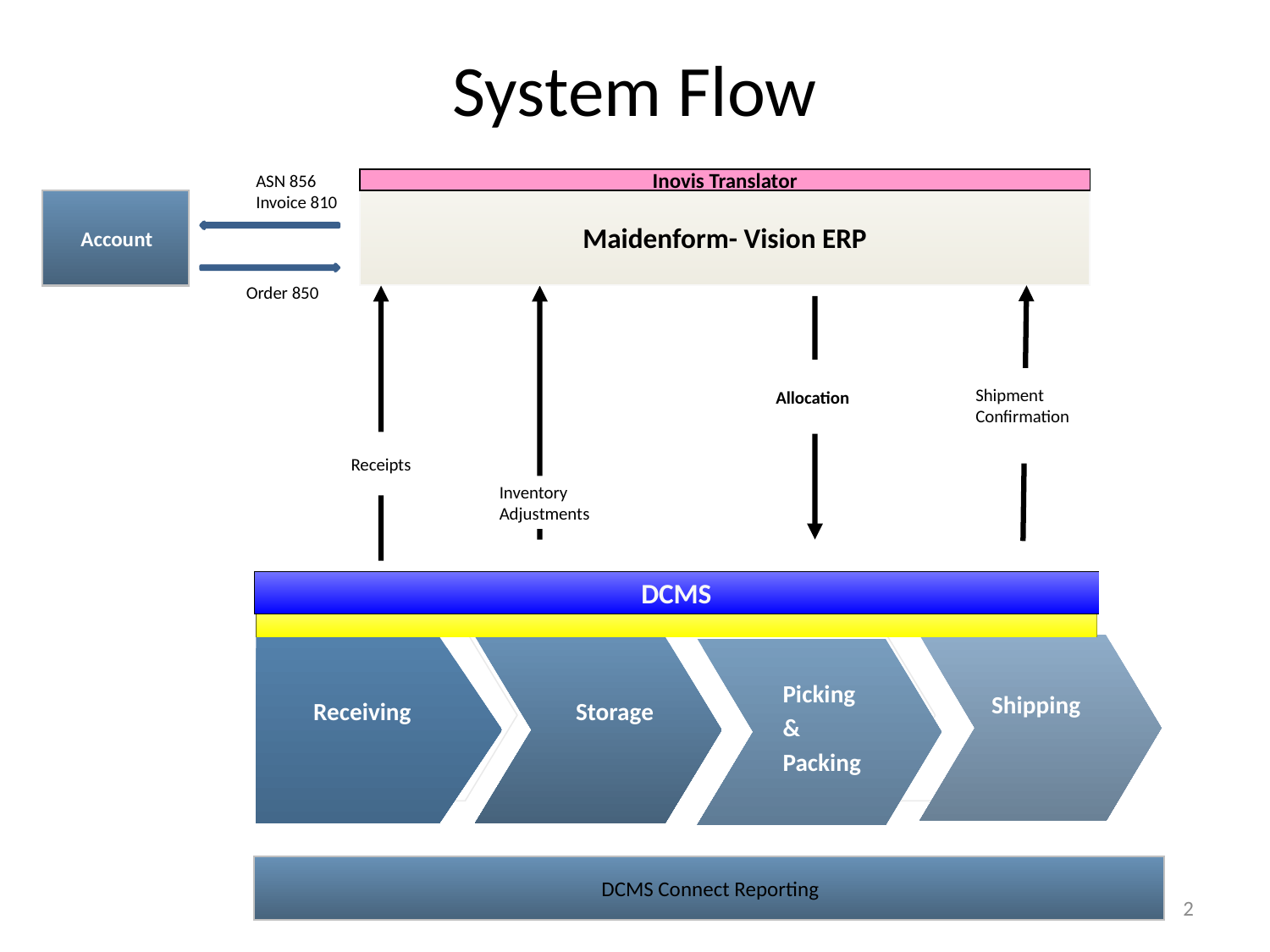

# System Flow
ASN 856
Invoice 810
Inovis Translator
Maidenform- Vision ERP
Account

Order 850

   Allocation
Shipment
Confirmation

Receipts
Inventory
Adjustments
DCMS

Picking
&
Packing
Shipping
Receiving
Storage

DCMS Connect Reporting
2